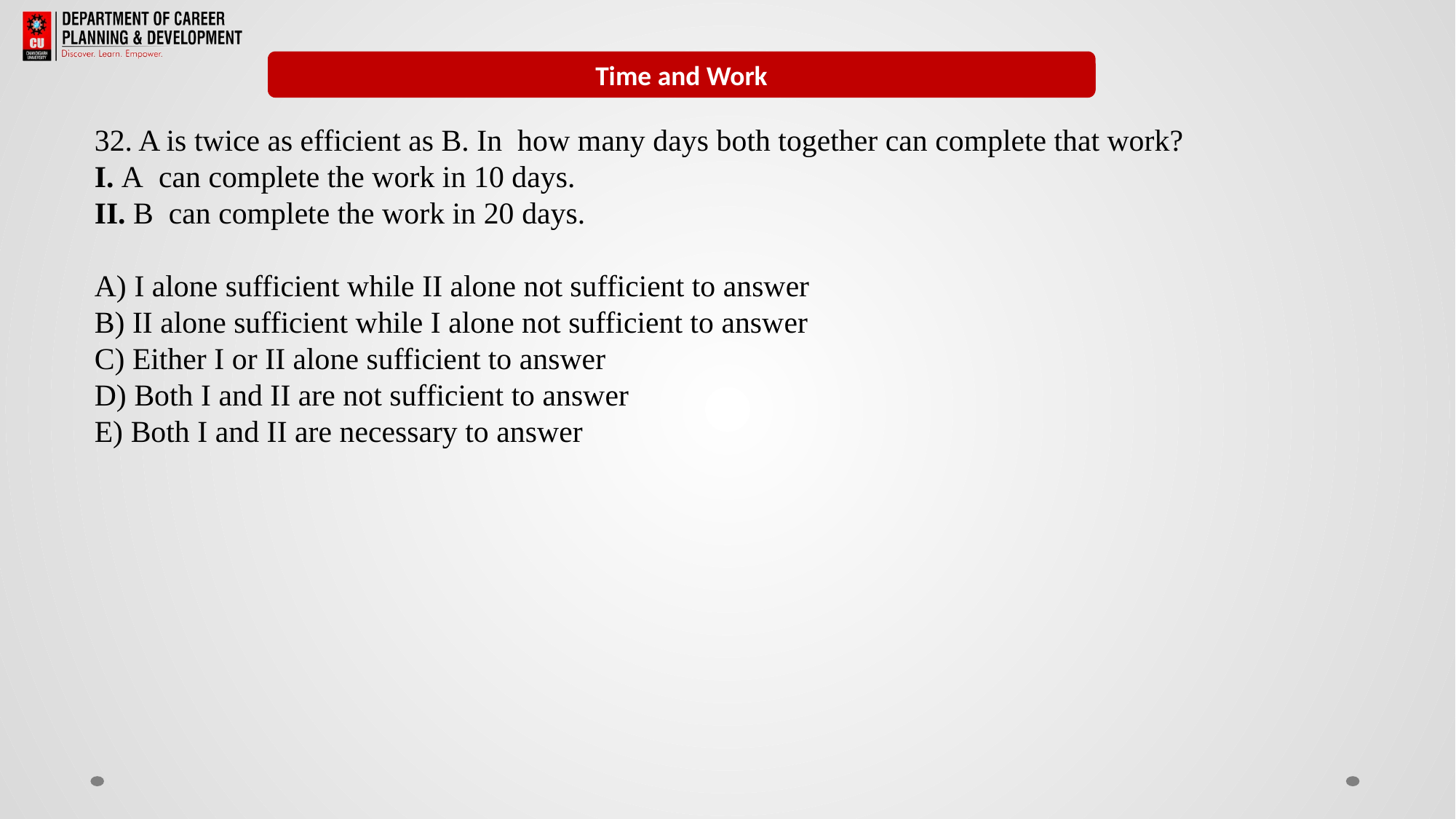

Remainders
Time and Work
32. A is twice as efficient as B. In  how many days both together can complete that work?
I. A  can complete the work in 10 days.
II. B  can complete the work in 20 days.
A) I alone sufficient while II alone not sufficient to answer
B) II alone sufficient while I alone not sufficient to answer
C) Either I or II alone sufficient to answer
D) Both I and II are not sufficient to answer
E) Both I and II are necessary to answer